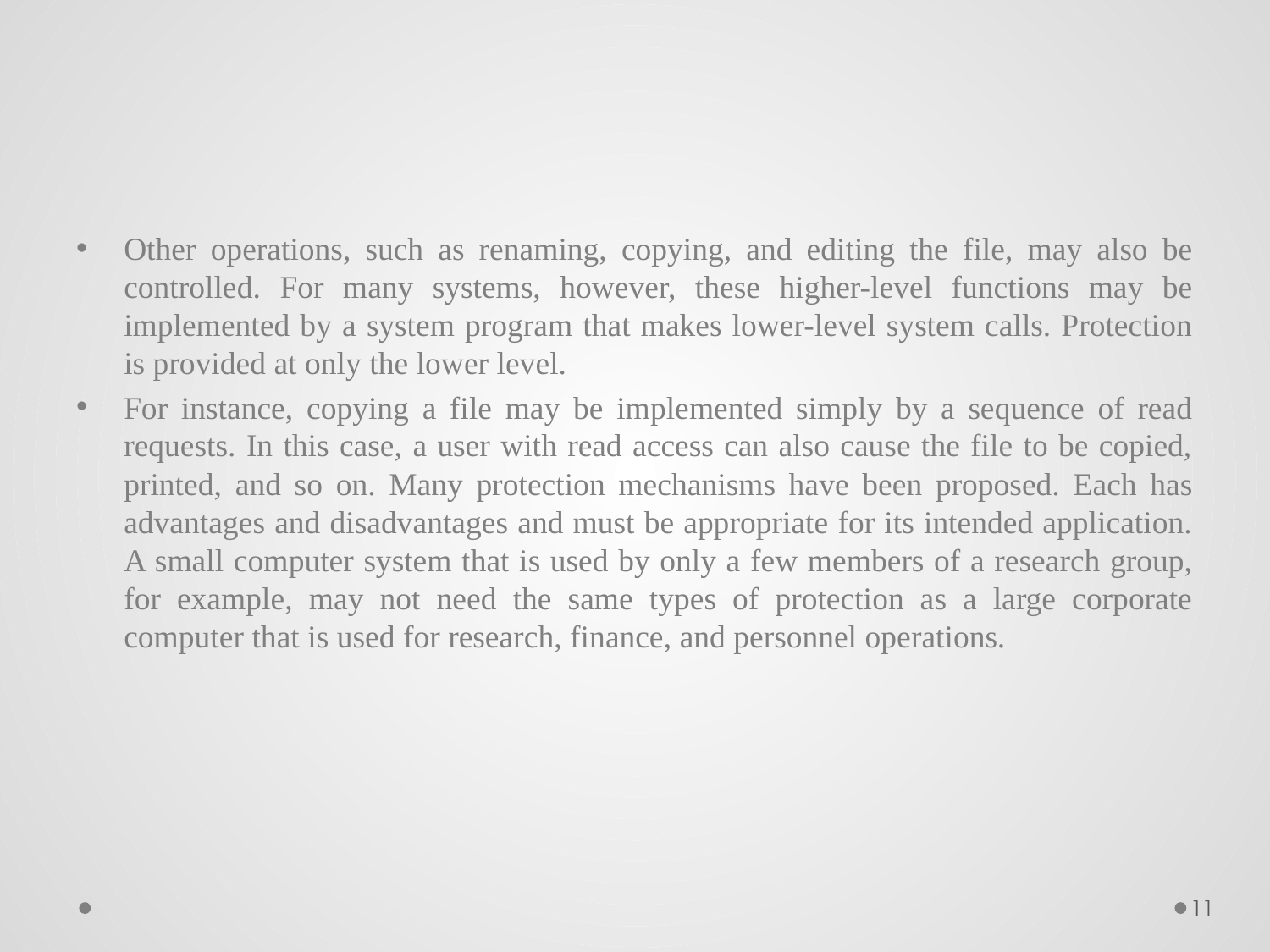

Other operations, such as renaming, copying, and editing the file, may also be controlled. For many systems, however, these higher-level functions may be implemented by a system program that makes lower-level system calls. Protection is provided at only the lower level.
For instance, copying a file may be implemented simply by a sequence of read requests. In this case, a user with read access can also cause the file to be copied, printed, and so on. Many protection mechanisms have been proposed. Each has advantages and disadvantages and must be appropriate for its intended application. A small computer system that is used by only a few members of a research group, for example, may not need the same types of protection as a large corporate computer that is used for research, finance, and personnel operations.
11